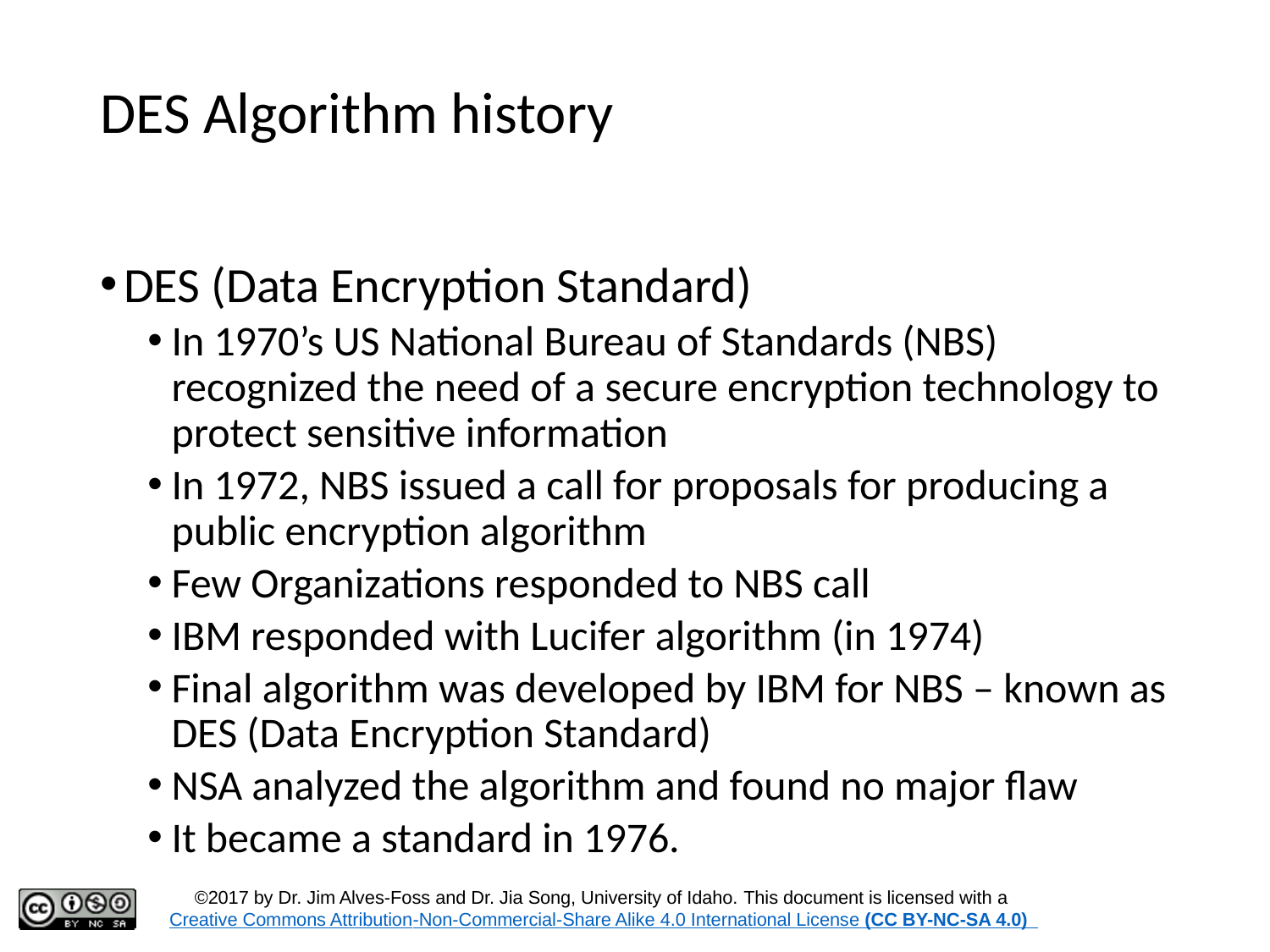

# DES Algorithm history
DES (Data Encryption Standard)
In 1970’s US National Bureau of Standards (NBS) recognized the need of a secure encryption technology to protect sensitive information
In 1972, NBS issued a call for proposals for producing a public encryption algorithm
Few Organizations responded to NBS call
IBM responded with Lucifer algorithm (in 1974)
Final algorithm was developed by IBM for NBS – known as DES (Data Encryption Standard)
NSA analyzed the algorithm and found no major flaw
It became a standard in 1976.